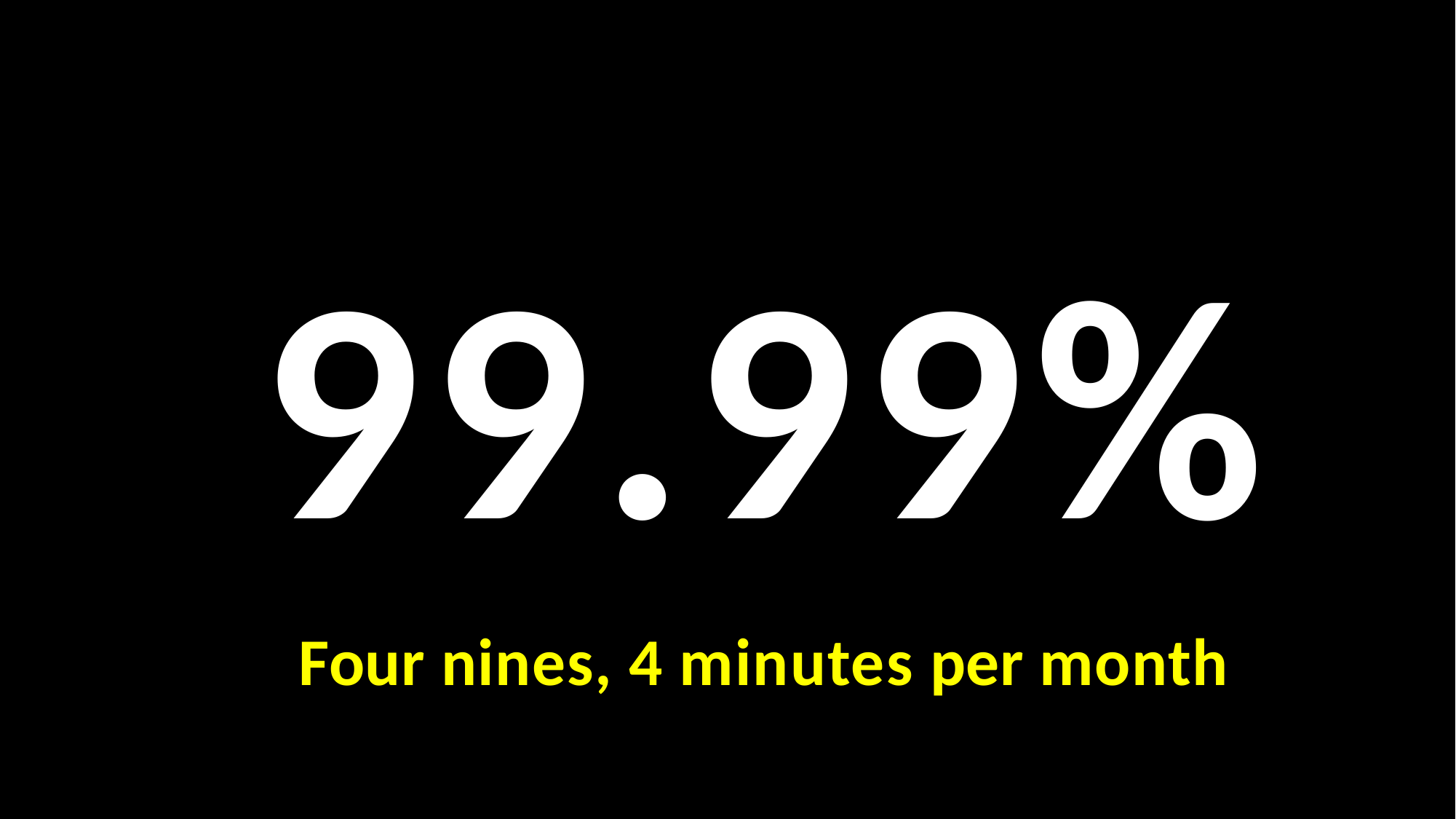

99.99%
Four nines, 4 minutes per month